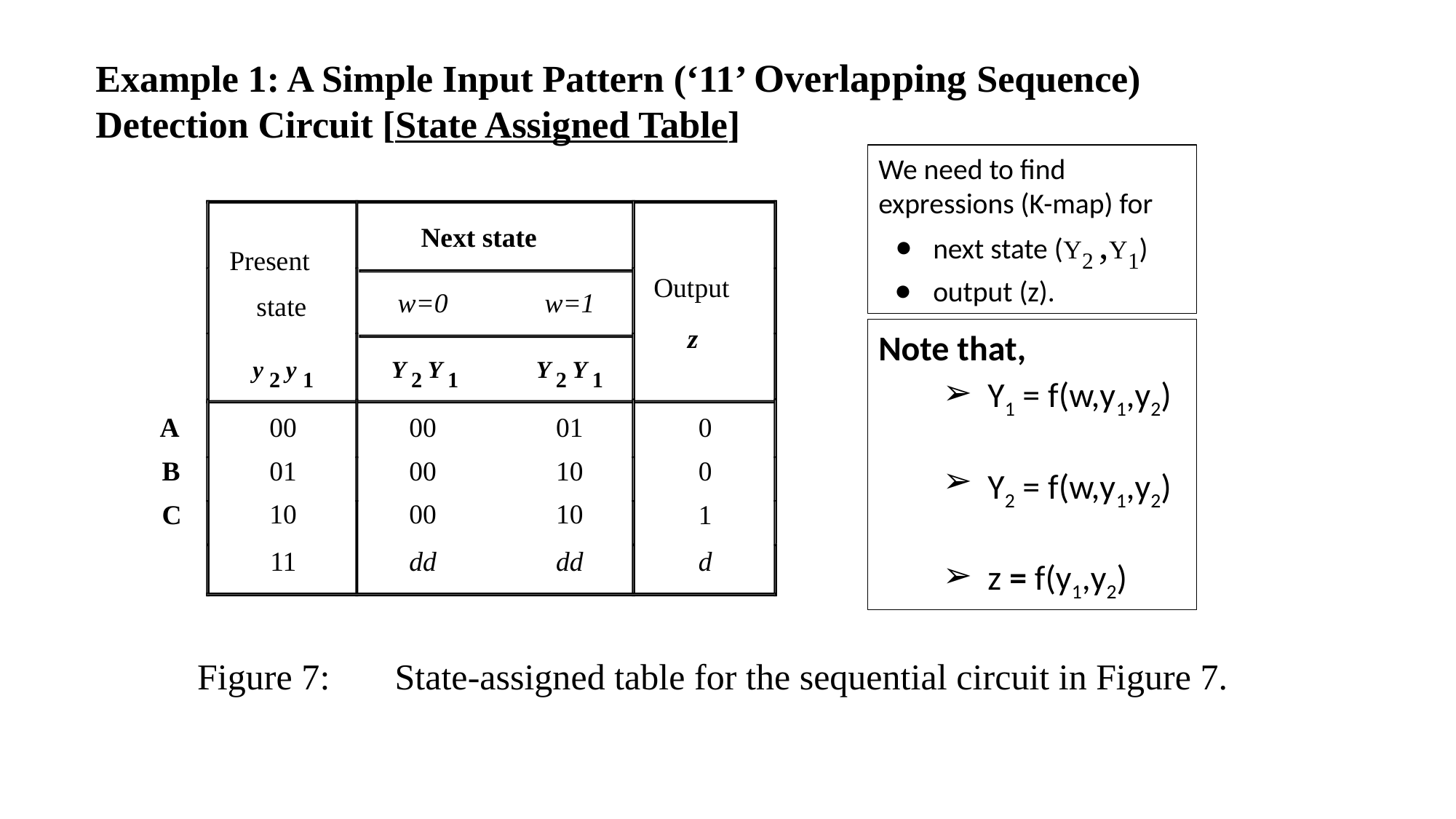

# Example 1: A Simple Input Pattern (‘11’ Overlapping Sequence) Detection Circuit [State Assigned Table]
We need to find expressions (K-map) for
next state (Y2 ,Y1)
output (z).

Next state

   w=0              w=1
Present  state
Output
z
Note that,
Y1 = f(w,y1,y2)

Y2 = f(w,y1,y2)

z = f(y1,y2)
|  | y 2 y 1 | Y 2 Y 1 | Y 2 Y 1 |  |
| --- | --- | --- | --- | --- |
| A | 00 | 00 | 01 | 0 |
| B | 01 | 00 | 10 | 0 |
| C | 10 | 00 | 10 | 1 |
|  | 11 | dd | dd | d |
Figure 7:
State-assigned table for the sequential circuit in Figure 7.